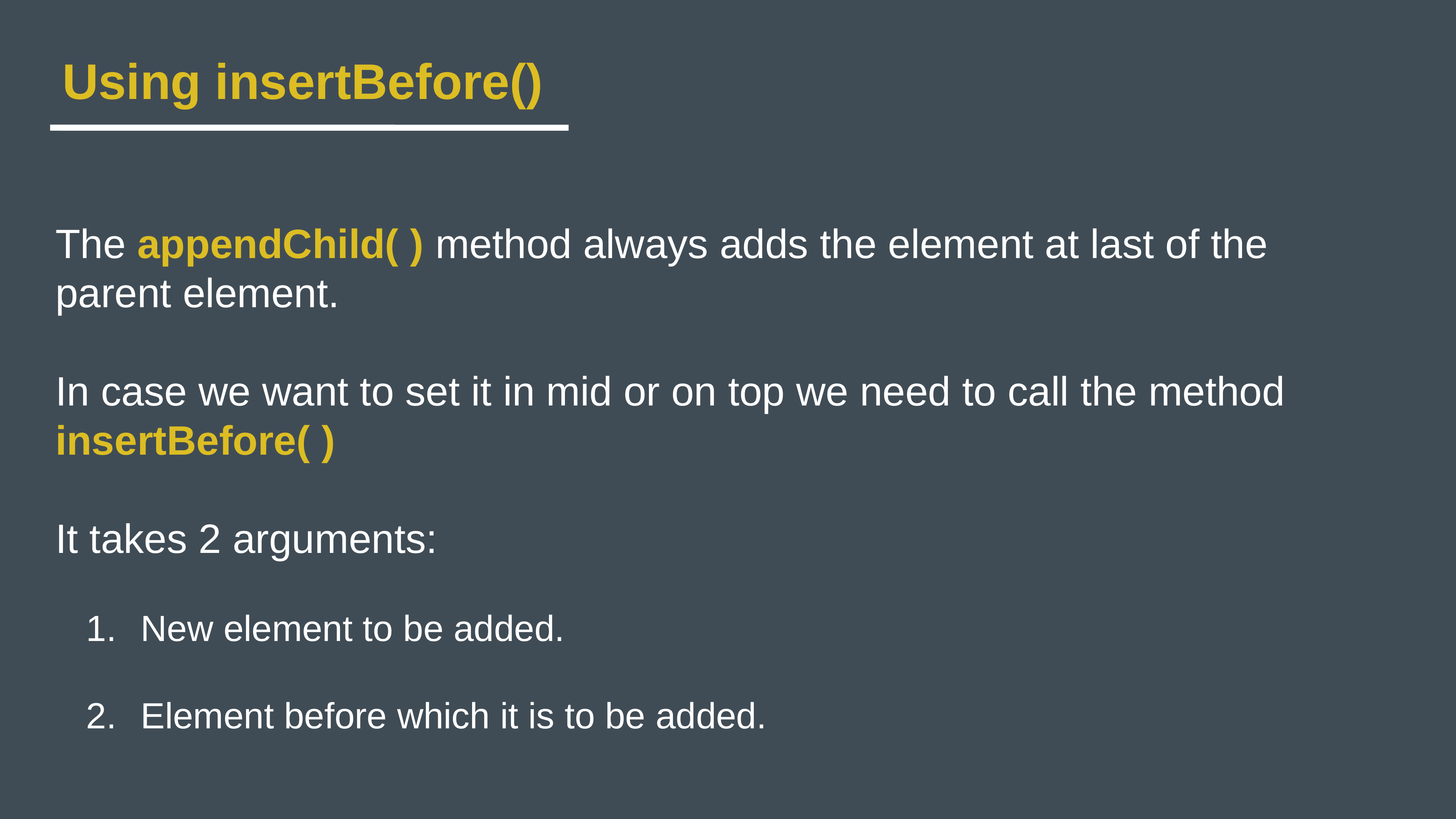

Using insertBefore()
The appendChild( ) method always adds the element at last of the parent element.

In case we want to set it in mid or on top we need to call the method insertBefore( )

It takes 2 arguments:

	1.	New element to be added.

	2.	Element before which it is to be added.